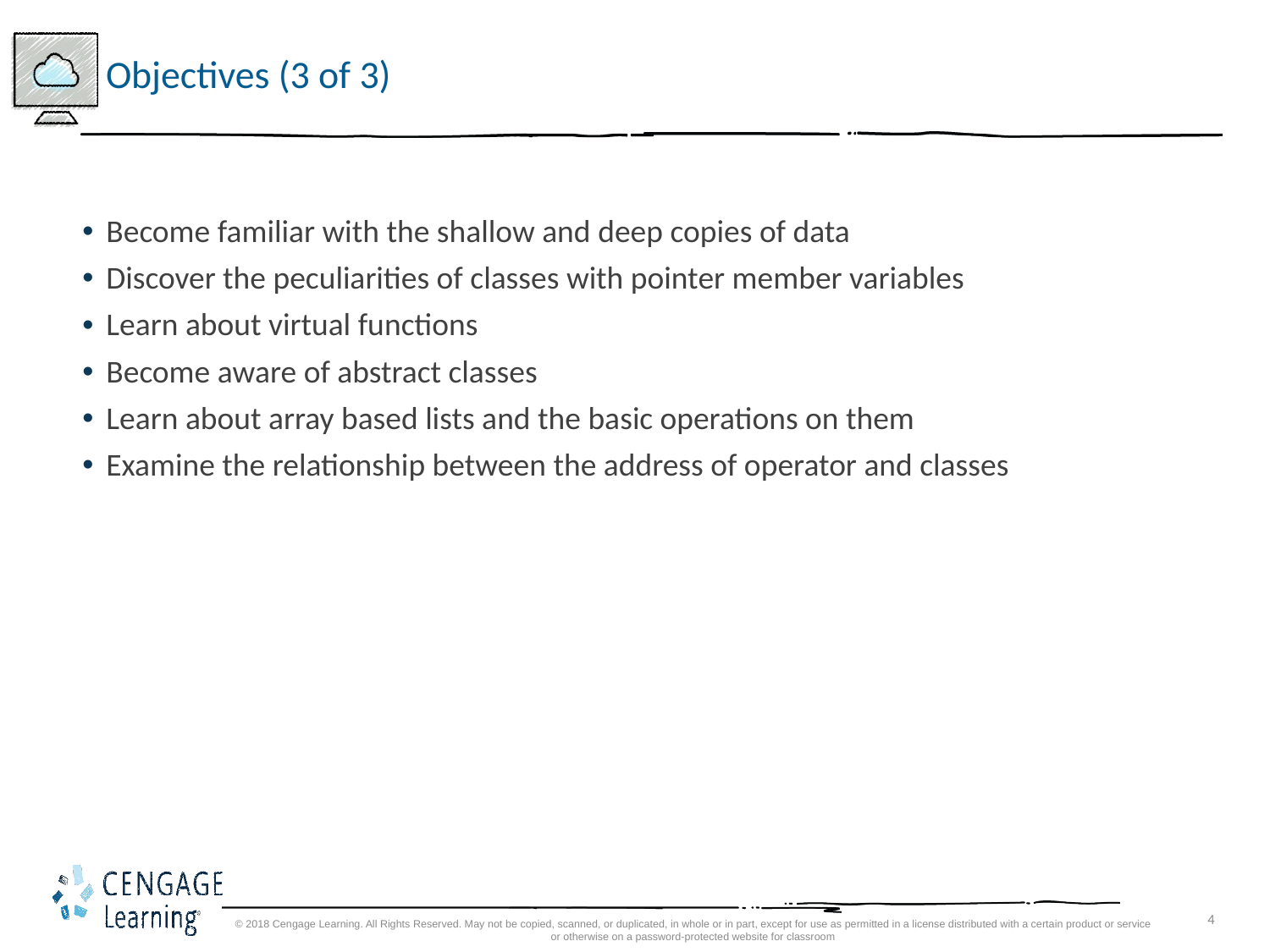

# Objectives (3 of 3)
Become familiar with the shallow and deep copies of data
Discover the peculiarities of classes with pointer member variables
Learn about virtual functions
Become aware of abstract classes
Learn about array based lists and the basic operations on them
Examine the relationship between the address of operator and classes
© 2018 Cengage Learning. All Rights Reserved. May not be copied, scanned, or duplicated, in whole or in part, except for use as permitted in a license distributed with a certain product or service or otherwise on a password-protected website for classroom